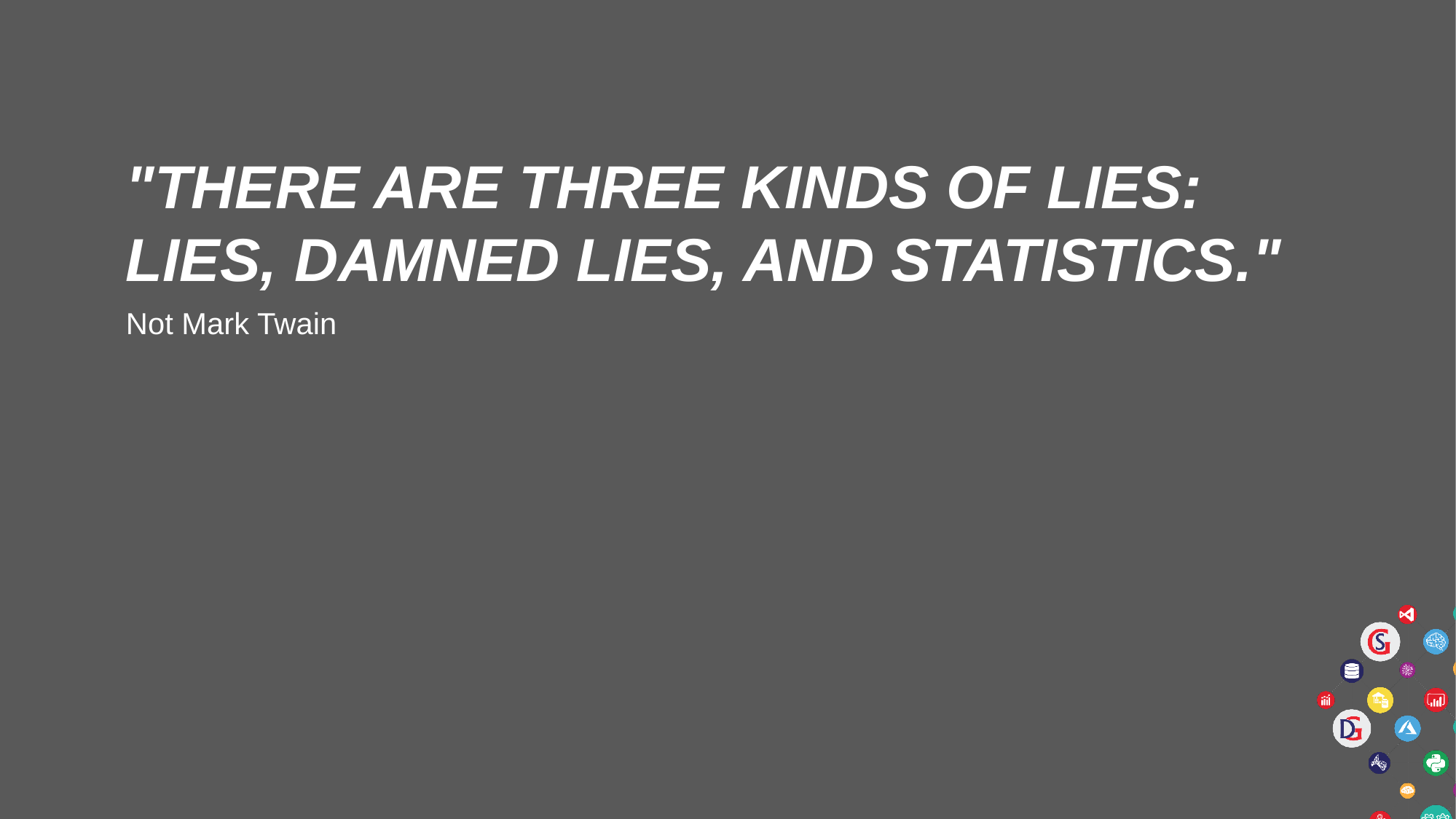

# "There are three kinds of lies: lies, damned lies, and statistics."
Not Mark Twain